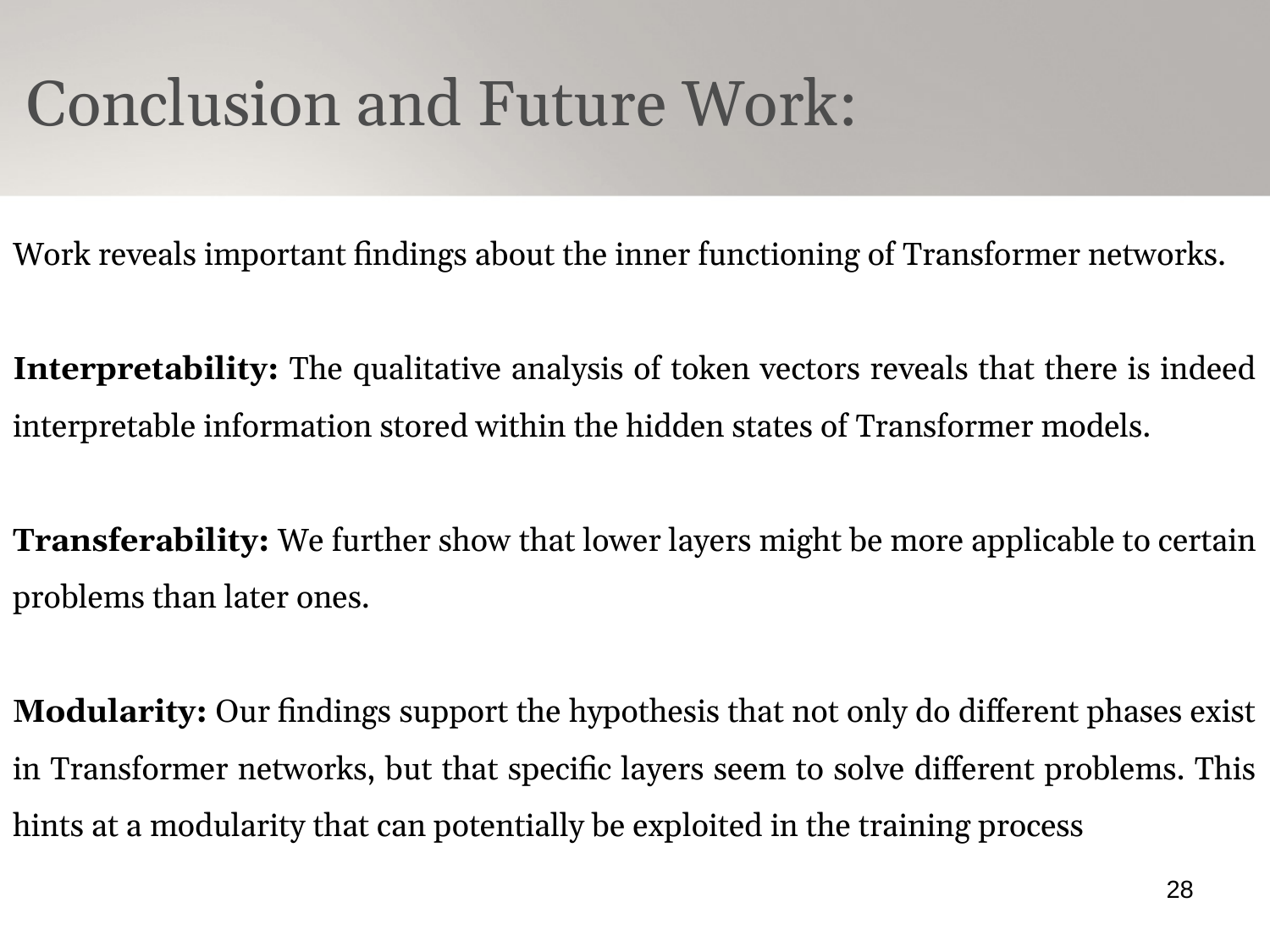

Conclusion and Future Work:
Work reveals important findings about the inner functioning of Transformer networks.

Interpretability: The qualitative analysis of token vectors reveals that there is indeed interpretable information stored within the hidden states of Transformer models.

Transferability: We further show that lower layers might be more applicable to certain problems than later ones.

Modularity: Our findings support the hypothesis that not only do different phases exist in Transformer networks, but that specific layers seem to solve different problems. This hints at a modularity that can potentially be exploited in the training process
28